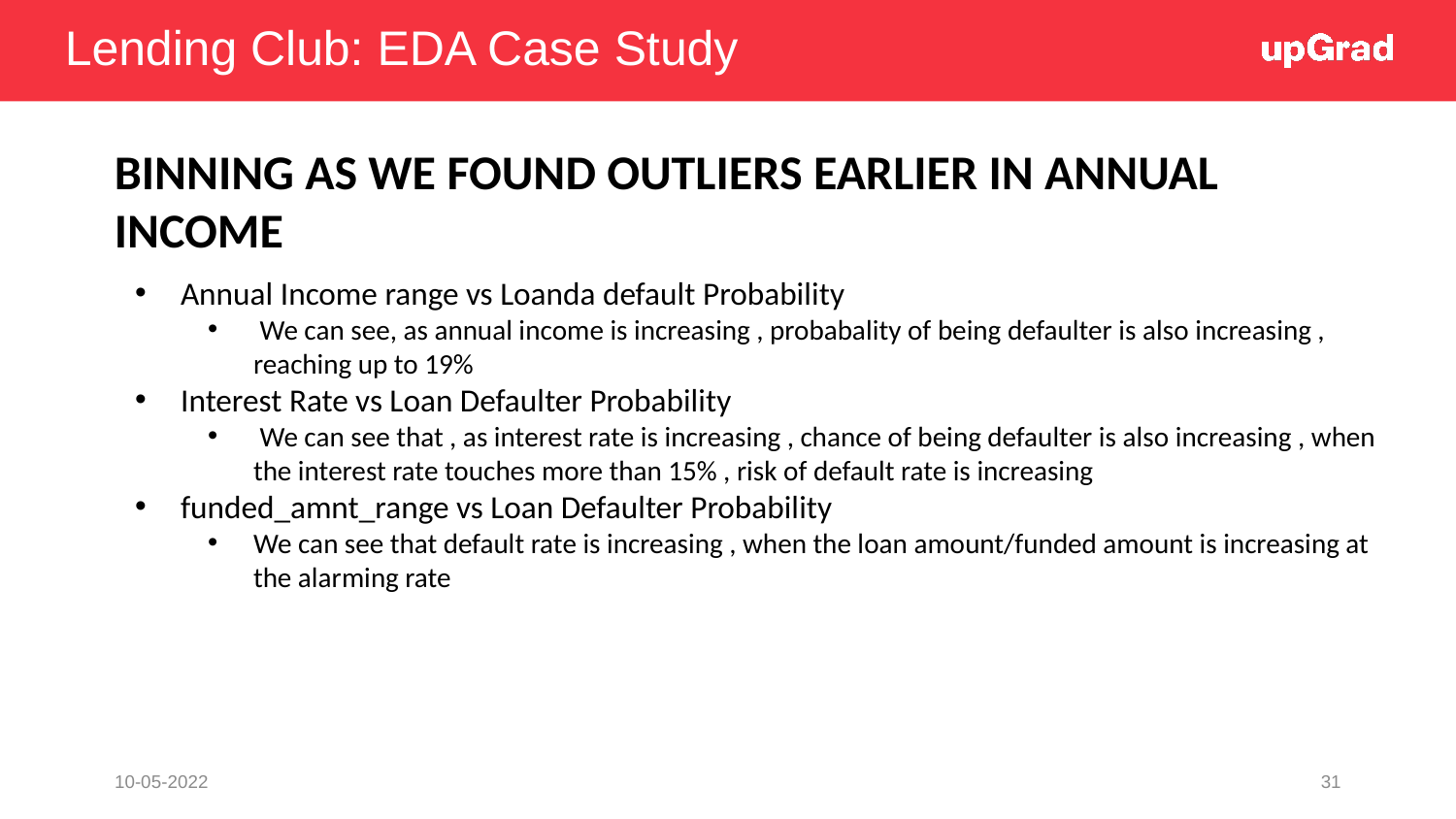

# Lending Club: EDA Case Study
 Loan Amount
BINNING AS WE FOUND OUTLIERS EARLIER IN ANNUAL INCOME
Annual Income range vs Loanda default Probability
 We can see, as annual income is increasing , probabality of being defaulter is also increasing , reaching up to 19%
Interest Rate vs Loan Defaulter Probability
 We can see that , as interest rate is increasing , chance of being defaulter is also increasing , when the interest rate touches more than 15% , risk of default rate is increasing
funded_amnt_range vs Loan Defaulter Probability
We can see that default rate is increasing , when the loan amount/funded amount is increasing at the alarming rate

10-05-2022
31